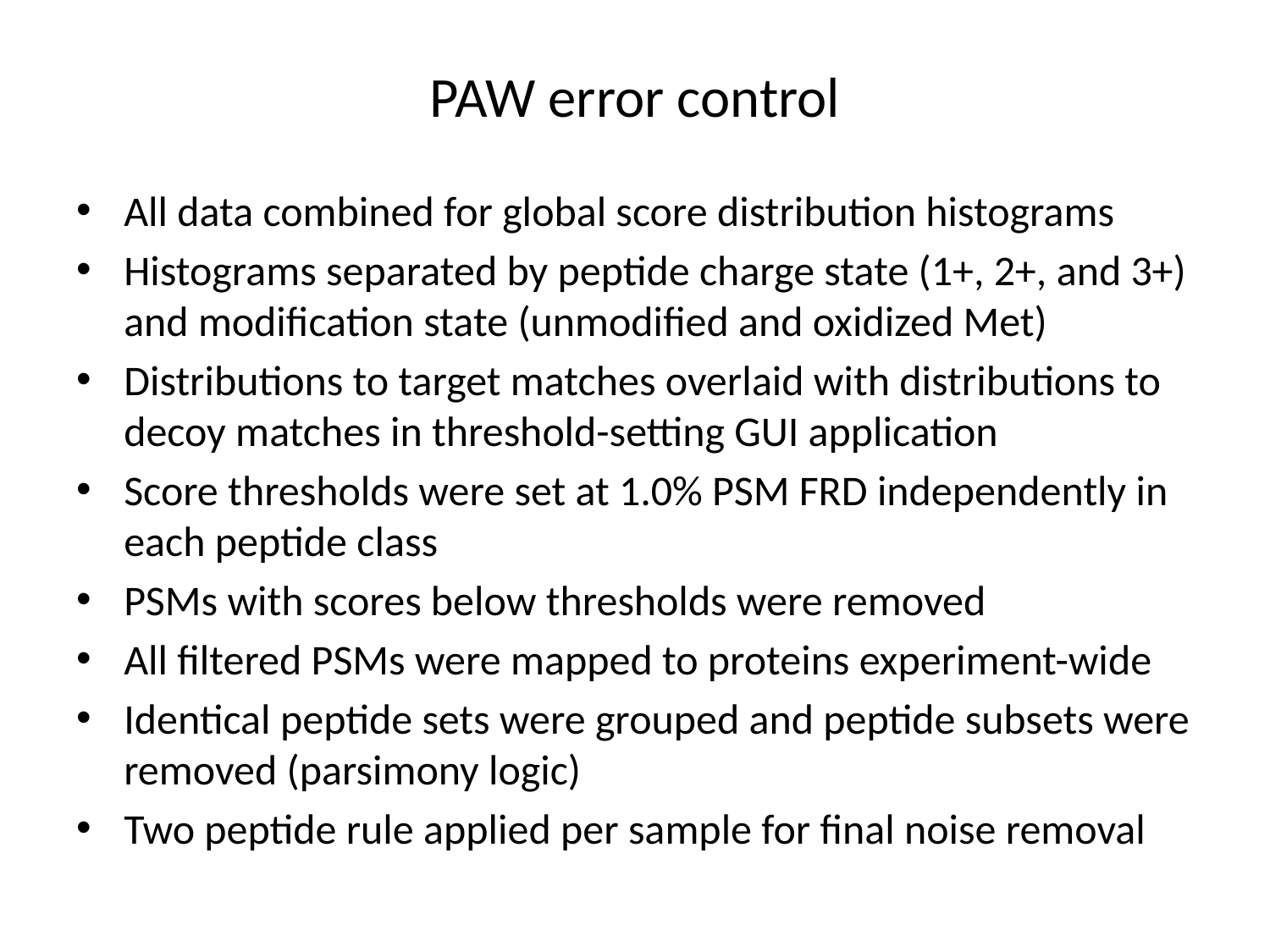

# PAW error control
All data combined for global score distribution histograms
Histograms separated by peptide charge state (1+, 2+, and 3+) and modification state (unmodified and oxidized Met)
Distributions to target matches overlaid with distributions to decoy matches in threshold-setting GUI application
Score thresholds were set at 1.0% PSM FRD independently in each peptide class
PSMs with scores below thresholds were removed
All filtered PSMs were mapped to proteins experiment-wide
Identical peptide sets were grouped and peptide subsets were removed (parsimony logic)
Two peptide rule applied per sample for final noise removal